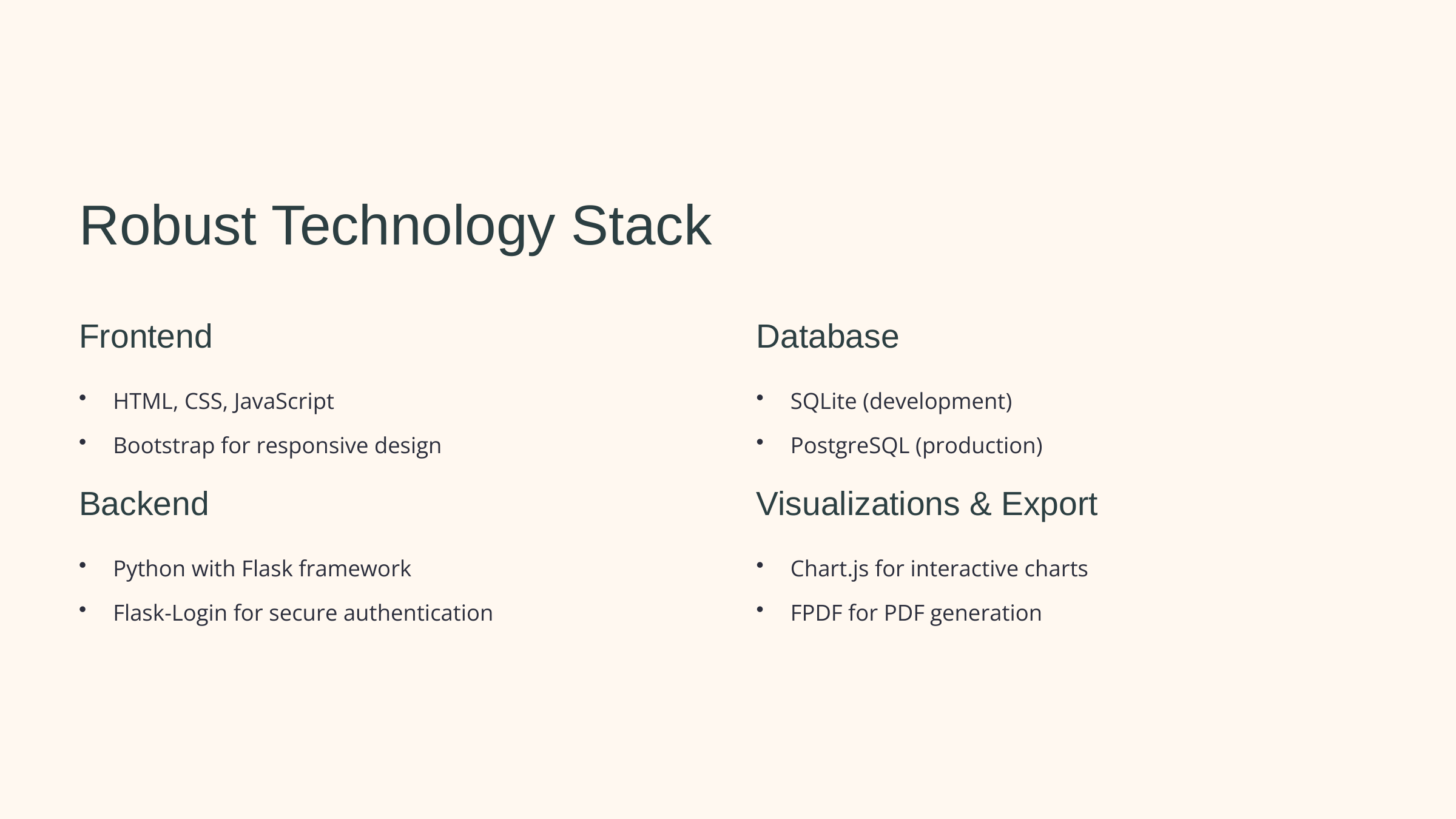

Robust Technology Stack
Frontend
Database
HTML, CSS, JavaScript
SQLite (development)
Bootstrap for responsive design
PostgreSQL (production)
Backend
Visualizations & Export
Python with Flask framework
Chart.js for interactive charts
Flask-Login for secure authentication
FPDF for PDF generation